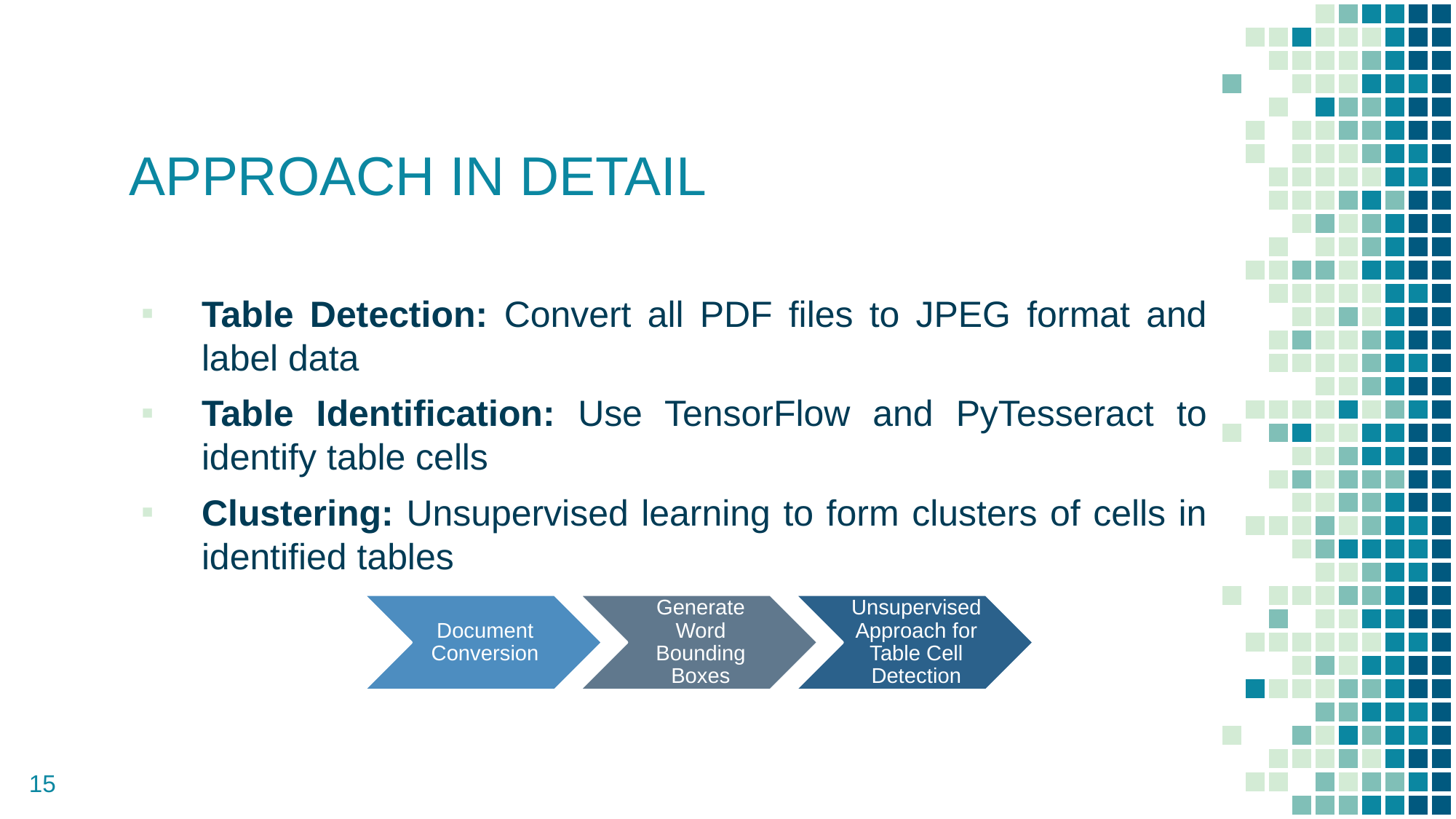

# APPROACH IN DETAIL
Table Detection: Convert all PDF files to JPEG format and label data
Table Identification: Use TensorFlow and PyTesseract to identify table cells
Clustering: Unsupervised learning to form clusters of cells in identified tables

Document Conversion
Generate Word Bounding Boxes
Unsupervised Approach for Table Cell Detection
15